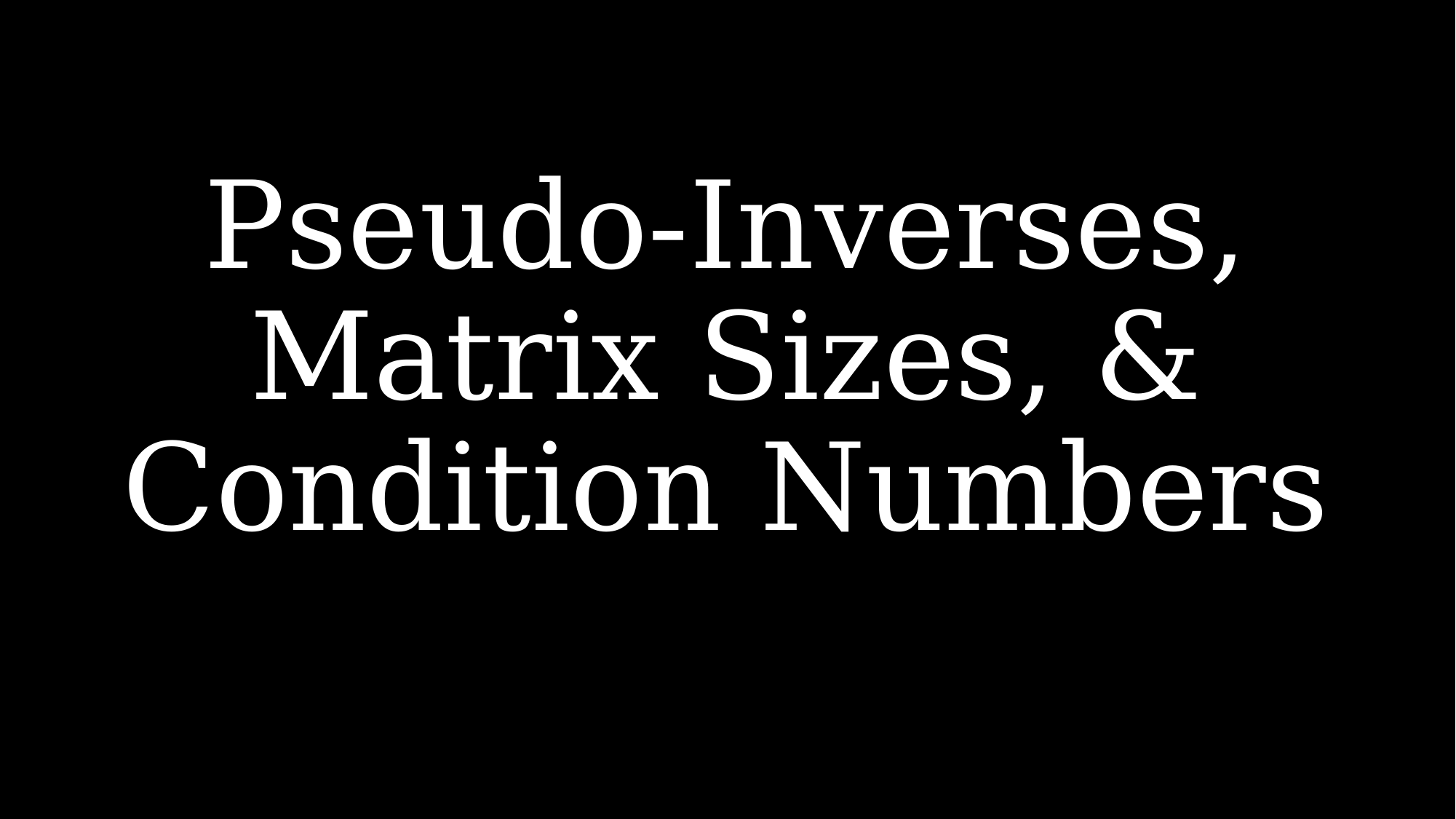

# Pseudo-Inverses, Matrix Sizes, & Condition Numbers